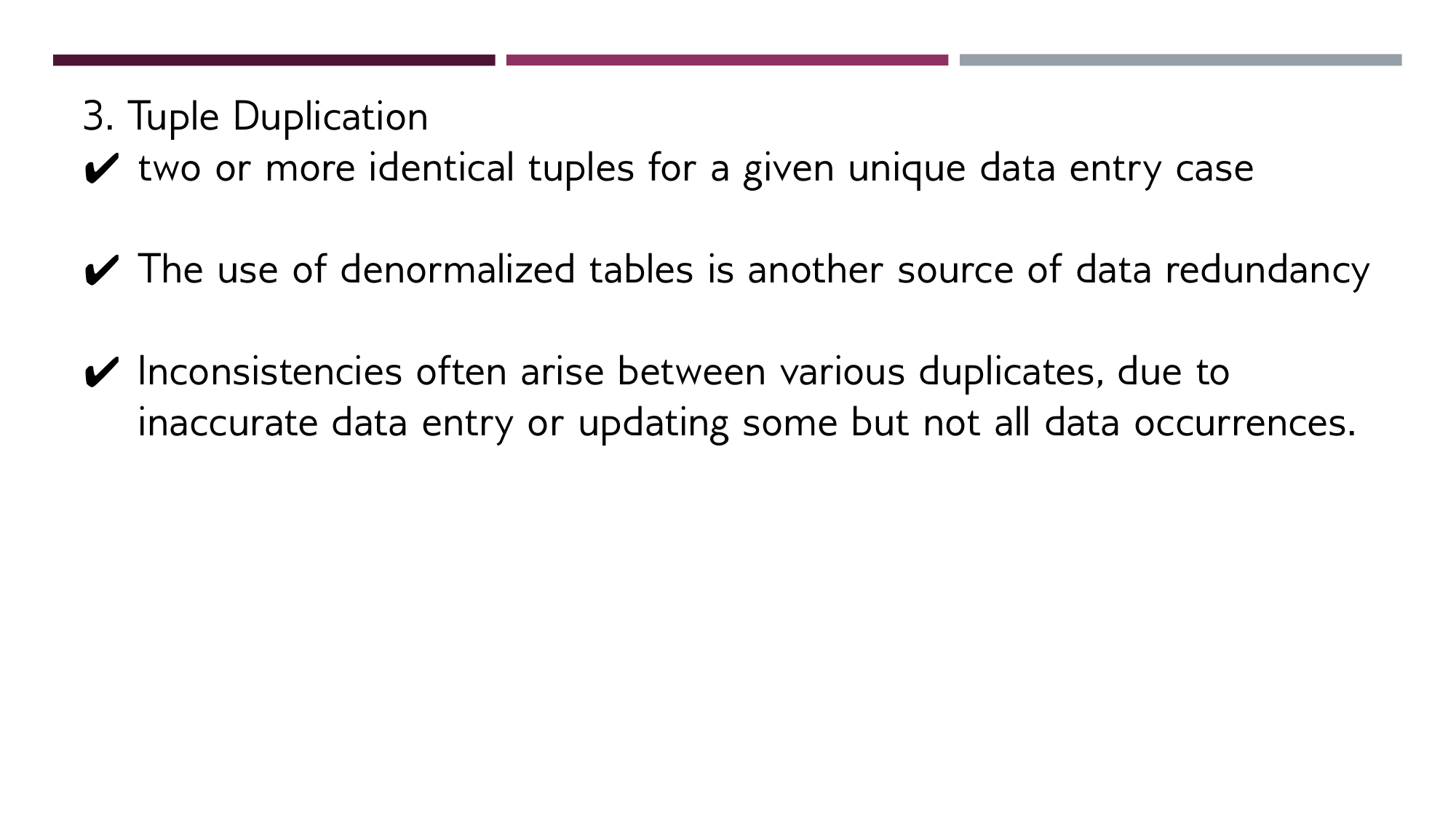

3. Tuple Duplication
two or more identical tuples for a given unique data entry case

The use of denormalized tables is another source of data redundancy

Inconsistencies often arise between various duplicates, due to inaccurate data entry or updating some but not all data occurrences.